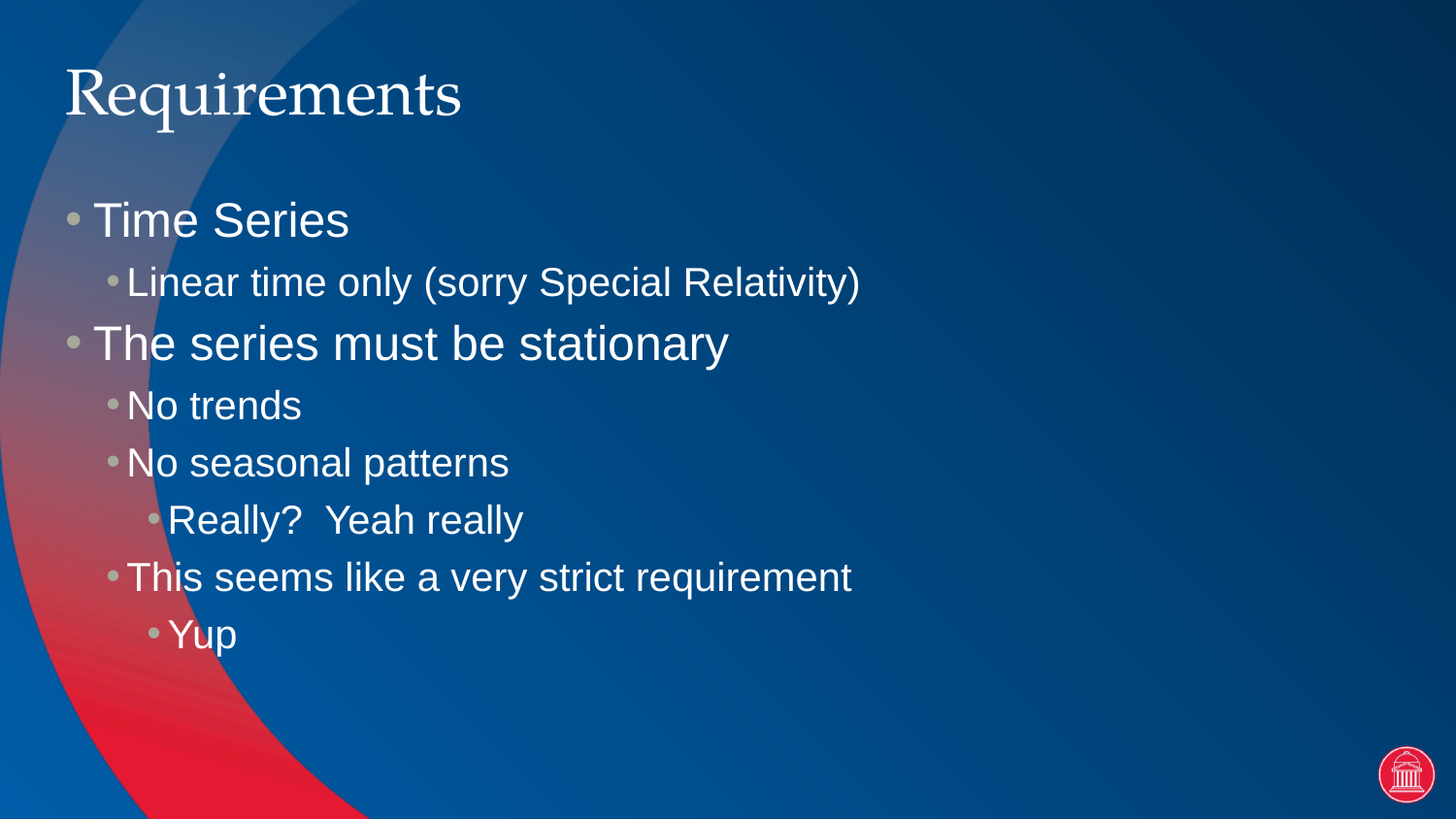

# Requirements
Time Series
Linear time only (sorry Special Relativity)
The series must be stationary
No trends
No seasonal patterns
Really?  Yeah really
This seems like a very strict requirement
Yup